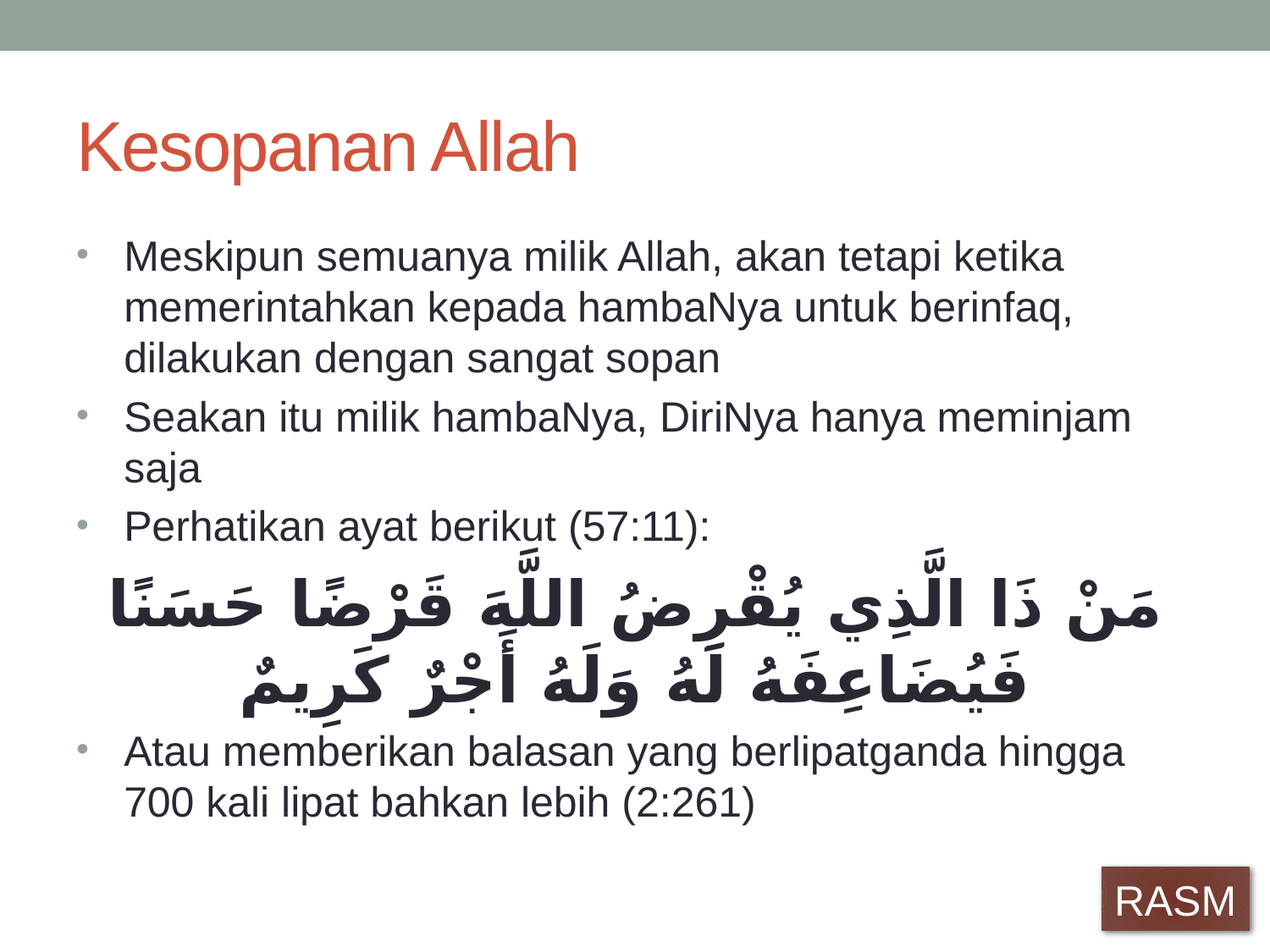

# Kesopanan Allah
Meskipun semuanya milik Allah, akan tetapi ketika memerintahkan kepada hambaNya untuk berinfaq, dilakukan dengan sangat sopan
Seakan itu milik hambaNya, DiriNya hanya meminjam saja
Perhatikan ayat berikut (57:11):
مَنْ ذَا الَّذِي يُقْرِضُ اللَّهَ قَرْضًا حَسَنًا فَيُضَاعِفَهُ لَهُ وَلَهُ أَجْرٌ كَرِيمٌ
Atau memberikan balasan yang berlipatganda hingga 700 kali lipat bahkan lebih (2:261)
RASM